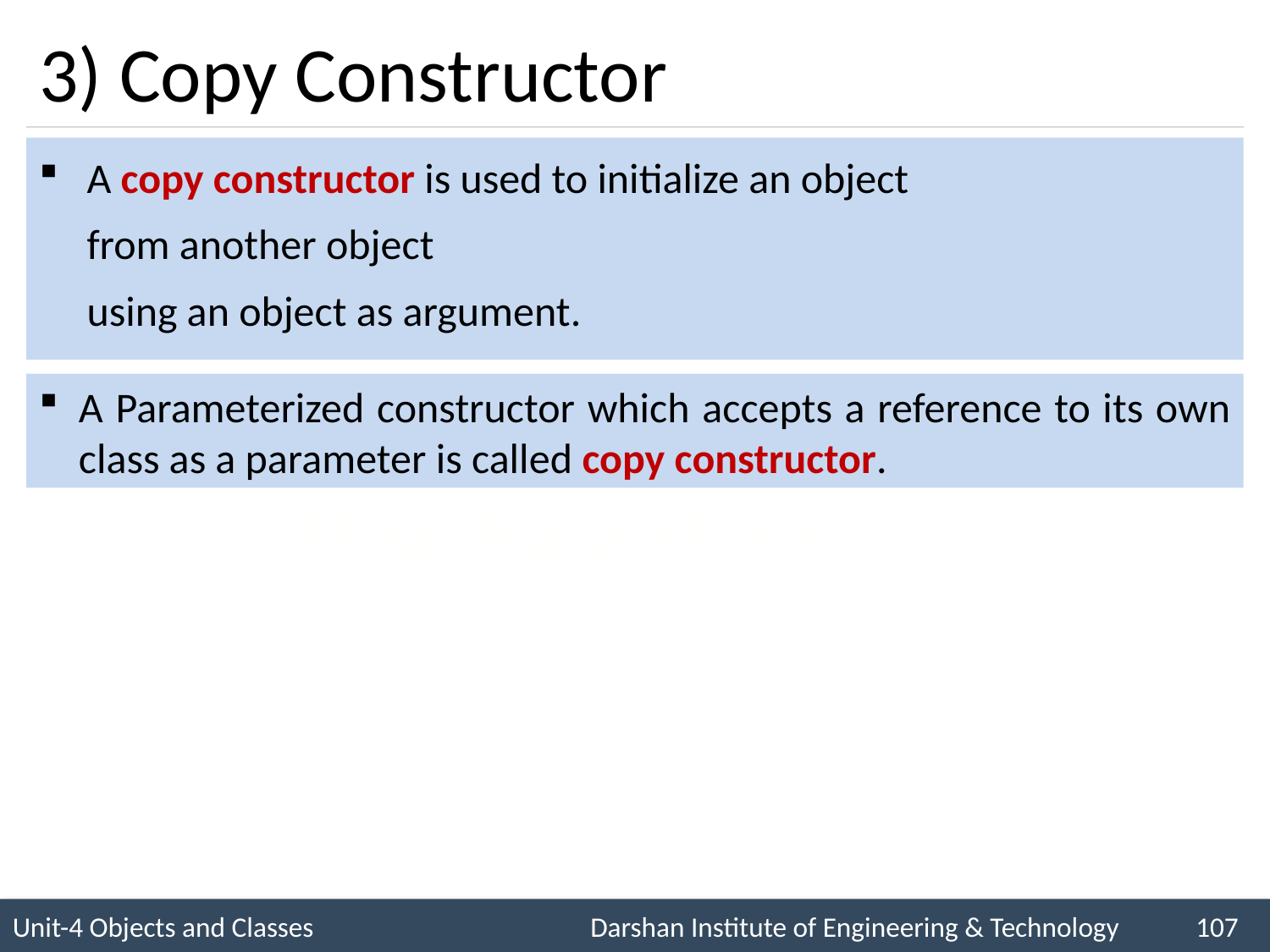

# 3) Copy Constructor
A copy constructor is used to initialize an object
     from another object
     using an object as argument.
A Parameterized constructor which accepts a reference to its own class as a parameter is called copy constructor.